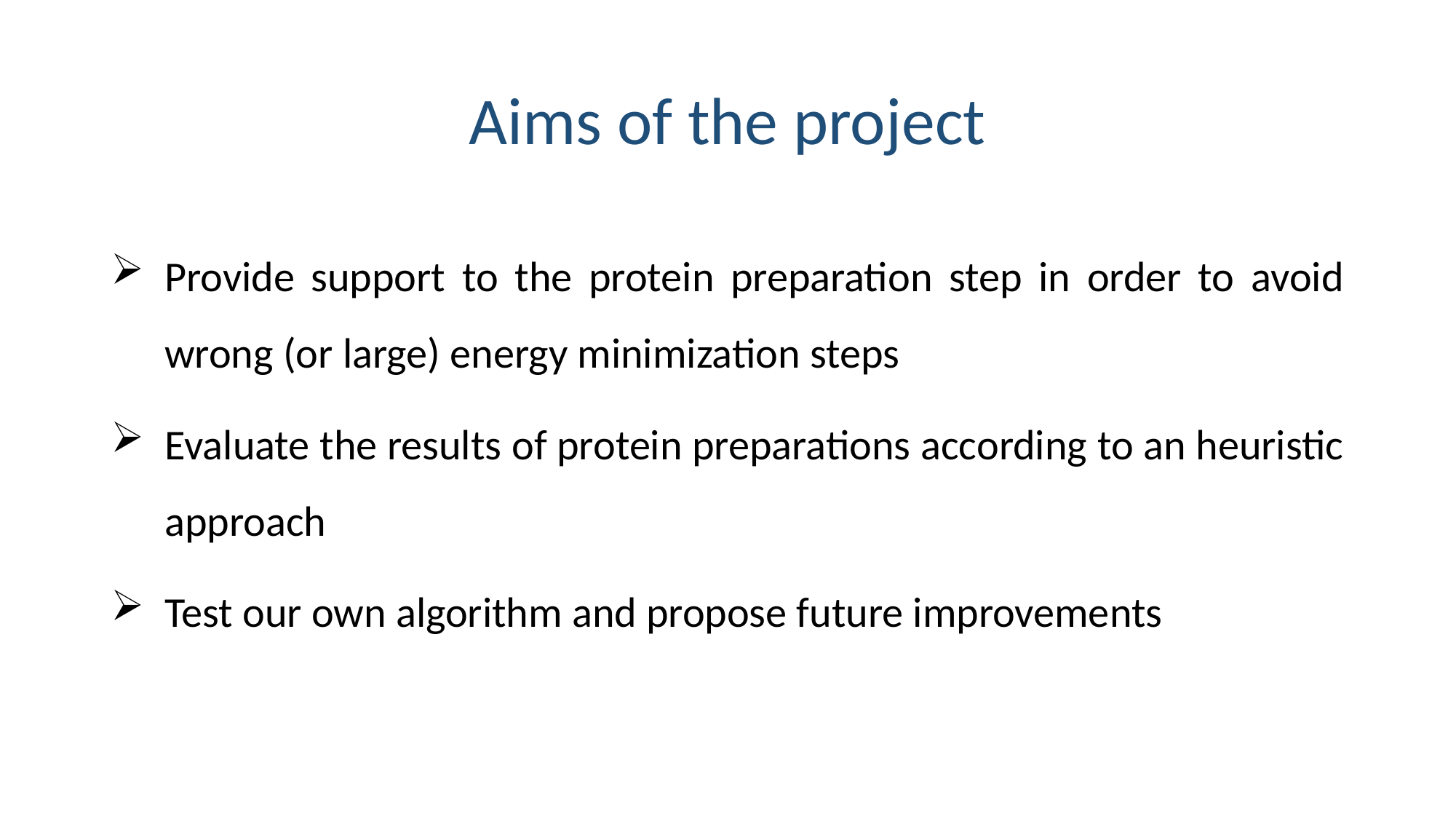

# Aims of the project
Provide support to the protein preparation step in order to avoid wrong (or large) energy minimization steps
Evaluate the results of protein preparations according to an heuristic approach
Test our own algorithm and propose future improvements